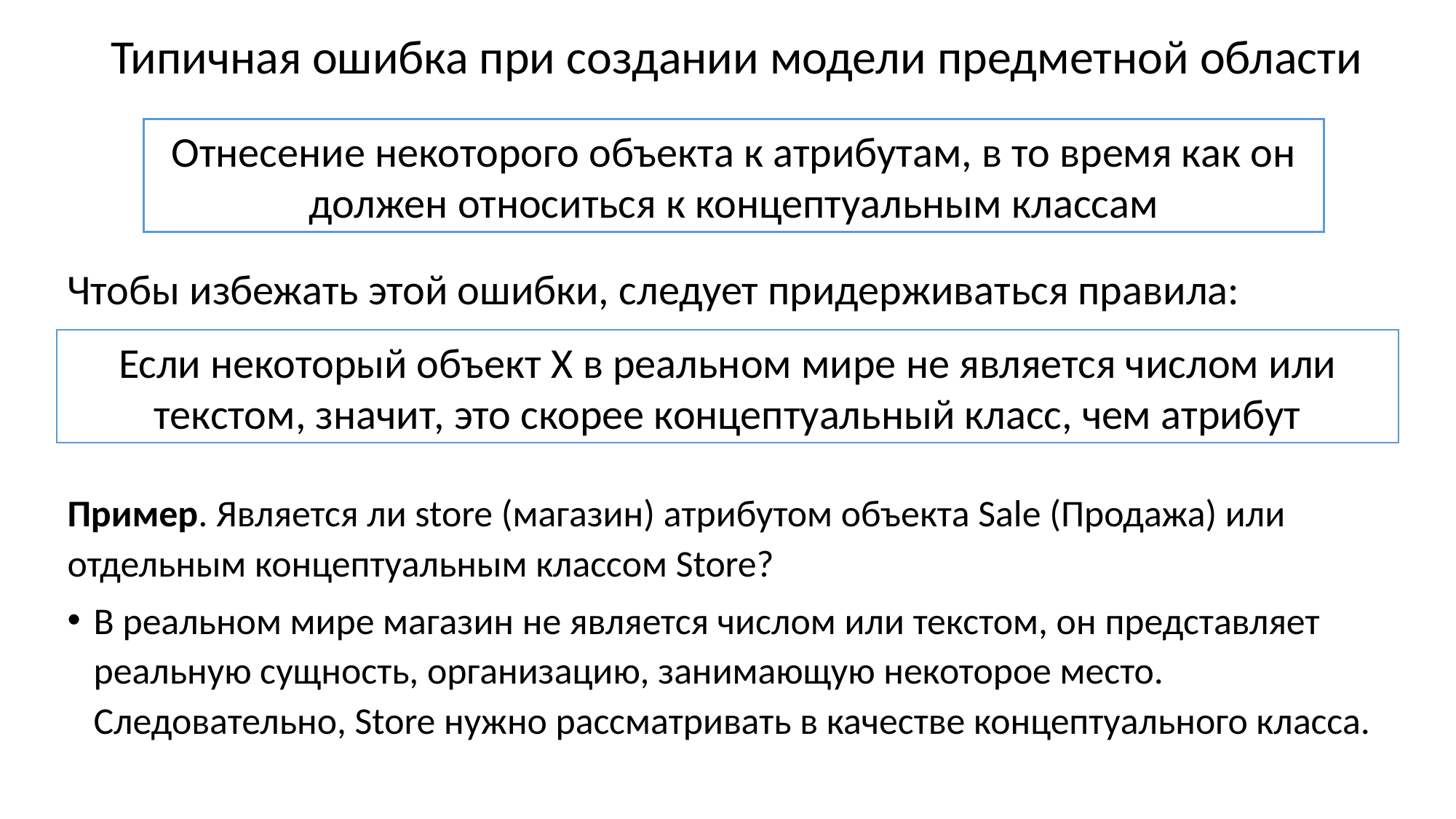

# Типичная ошибка при создании модели предметной области
Отнесение некоторого объекта к атрибутам, в то время как он должен относиться к концептуальным классам
Чтобы избежать этой ошибки, следует придерживаться правила:

Если некоторый объект X в реальном мире не является числом или текстом, значит, это скорее концептуальный класс, чем атрибут
Пример. Является ли store (магазин) атрибутом объекта Sale (Продажа) или отдельным концептуальным классом Store?
В реальном мире магазин не является числом или текстом, он представляет реальную сущность, организацию, занимающую некоторое место. Следовательно, Store нужно рассматривать в качестве концептуального класса.